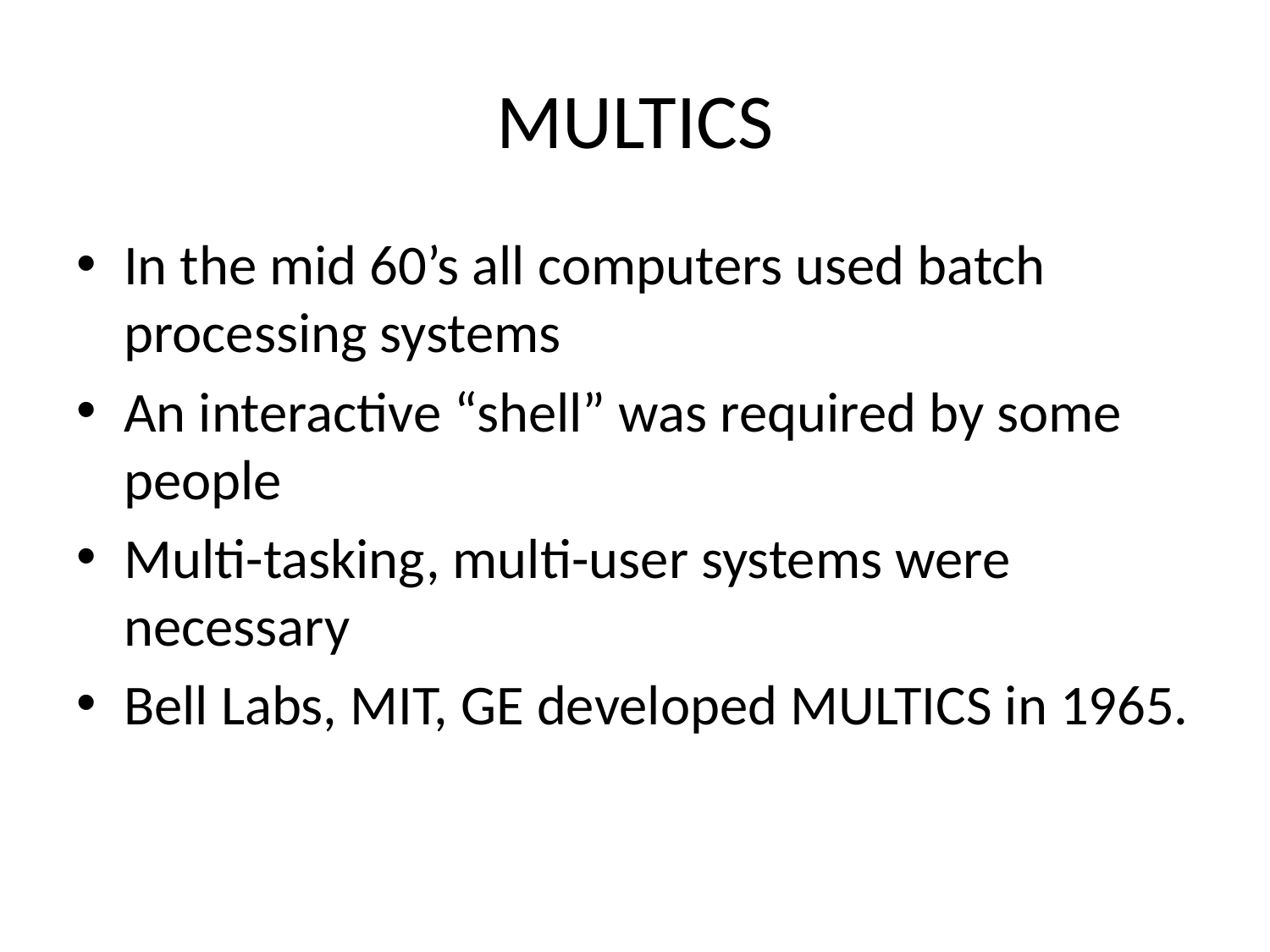

# MULTICS
In the mid 60’s all computers used batch processing systems
An interactive “shell” was required by some people
Multi-tasking, multi-user systems were necessary
Bell Labs, MIT, GE developed MULTICS in 1965.